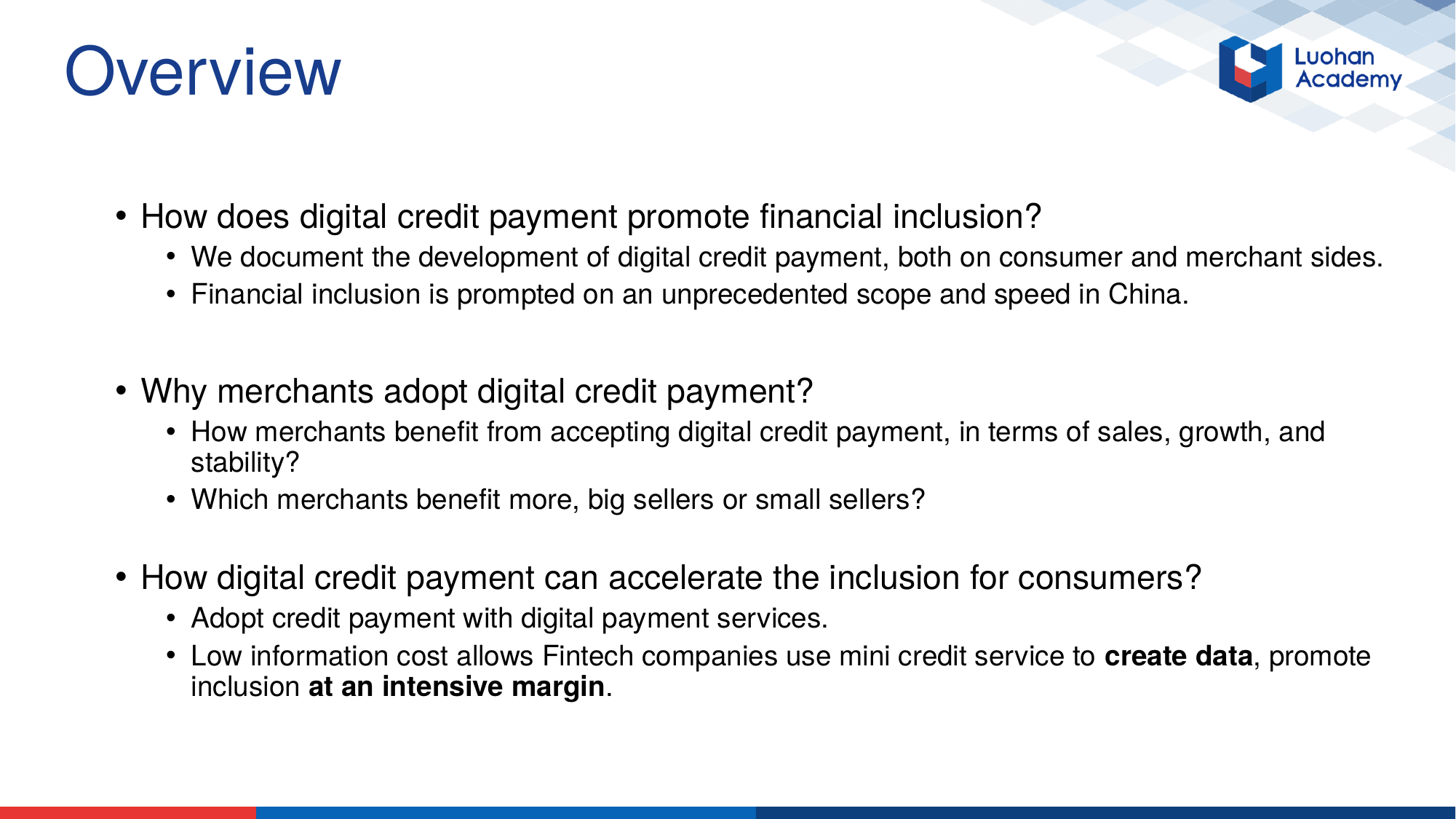

# Overview

How does digital credit payment promote financial inclusion?
We document the development of digital credit payment, both on consumer and merchant sides.
Financial inclusion is prompted on an unprecedented scope and speed in China.

Why merchants adopt digital credit payment?
How merchants benefit from accepting digital credit payment, in terms of sales, growth, and stability?
Which merchants benefit more, big sellers or small sellers?

How digital credit payment can accelerate the inclusion for consumers?
Adopt credit payment with digital payment services.
Low information cost allows Fintech companies use mini credit service to create data, promote inclusion at an intensive margin.